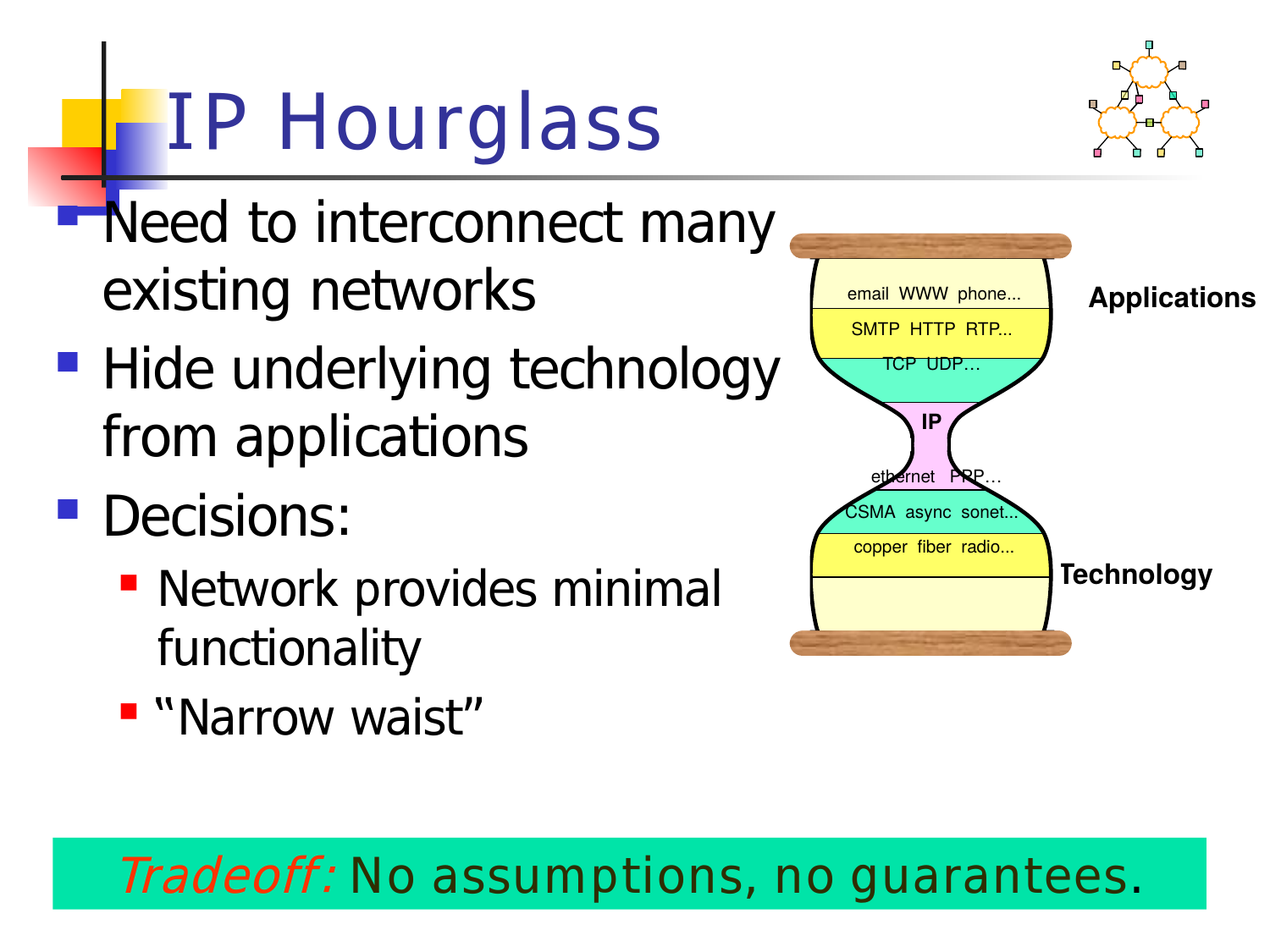

# IP Hourglass
Need to interconnect many existing networks
Hide underlying technology from applications
Decisions:
Network provides minimal functionality
“Narrow waist”

 email  WWW  phone...
SMTP  HTTP  RTP...
TCP  UDP…

IP

  ethernet   PPP…
CSMA  async  sonet...
 copper  fiber  radio...

Applications
Technology
Tradeoff: No assumptions, no guarantees.